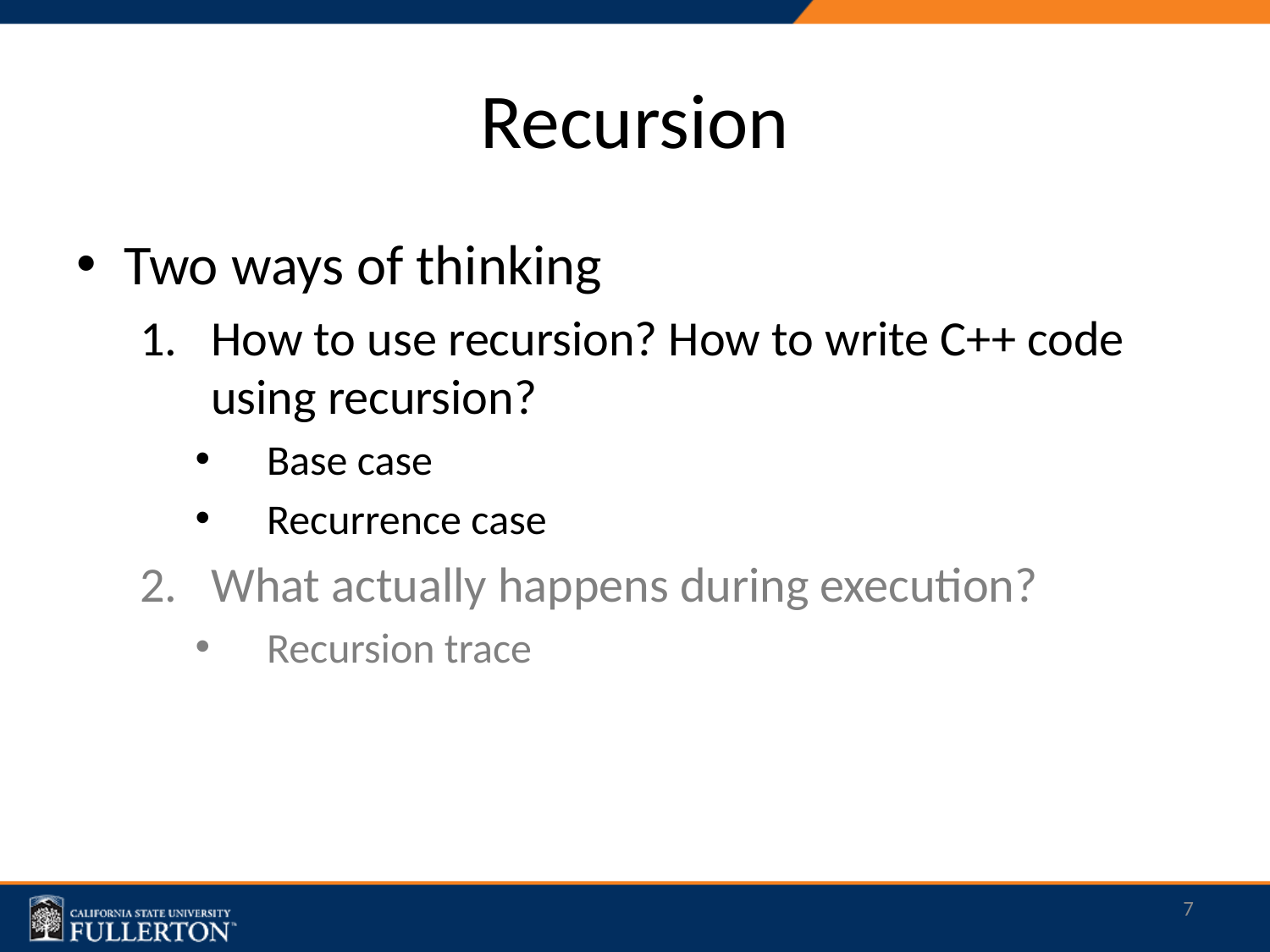

# Recursion
Two ways of thinking
How to use recursion? How to write C++ code using recursion?
Base case
Recurrence case
What actually happens during execution?
Recursion trace
7